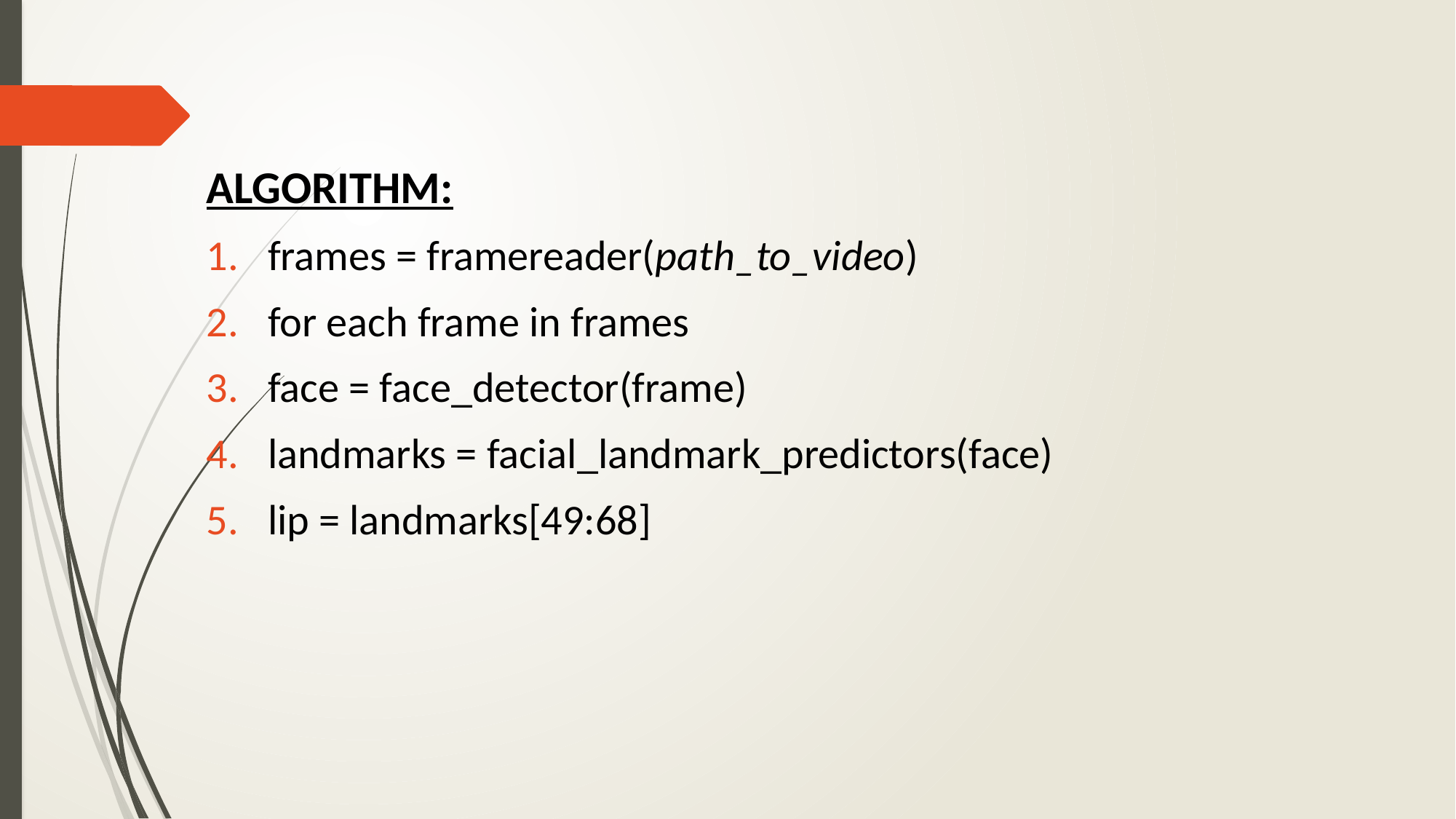

ALGORITHM:
frames = framereader(path_to_video)
for each frame in frames
face = face_detector(frame)
landmarks = facial_landmark_predictors(face)
lip = landmarks[49:68]